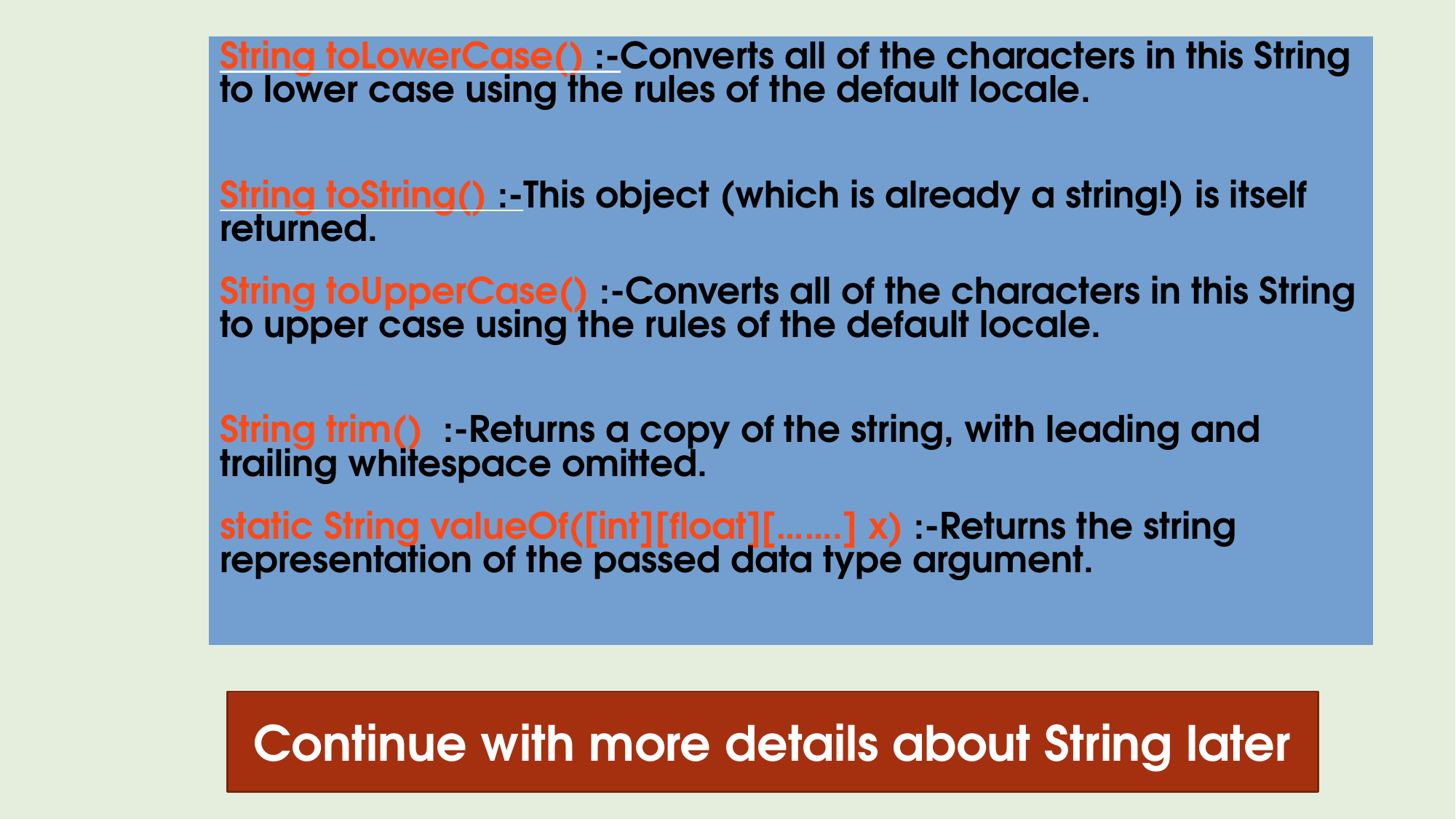

| String toLowerCase() :-Converts all of the characters in this String to lower case using the rules of the default locale. |
| --- |
| String toString() :-This object (which is already a string!) is itself returned. |
| String toUpperCase() :-Converts all of the characters in this String to upper case using the rules of the default locale. |
| String trim()  :-Returns a copy of the string, with leading and trailing whitespace omitted. |
| static String valueOf([int][float][…….] x) :-Returns the string representation of the passed data type argument. |
Continue with more details about String later